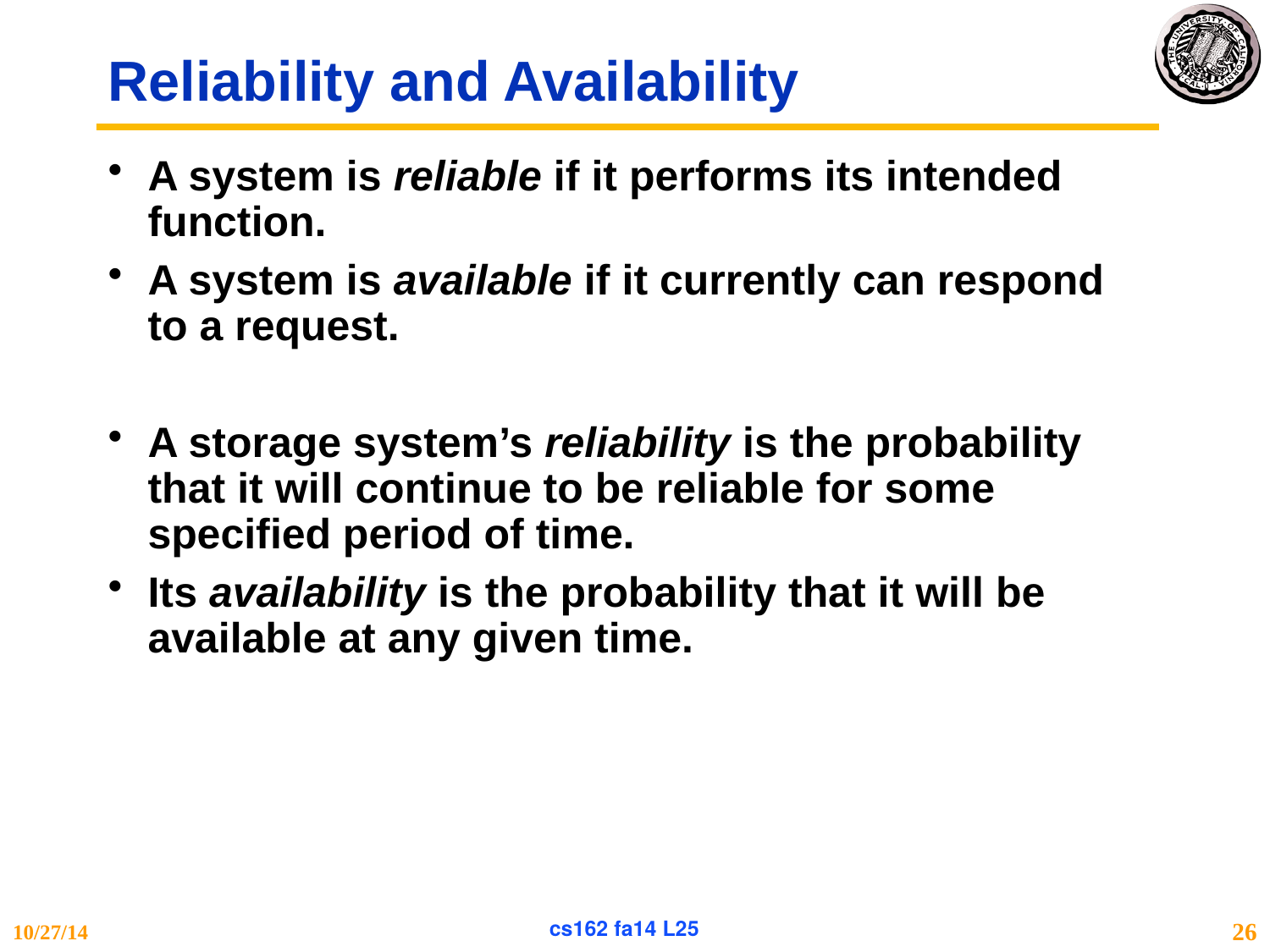

# Reliability and Availability
A system is reliable if it performs its intended function.
A system is available if it currently can respond to a request.

A storage system’s reliability is the probability that it will continue to be reliable for some specified period of time.
Its availability is the probability that it will be available at any given time.
10/27/14
cs162 fa14 L25
26